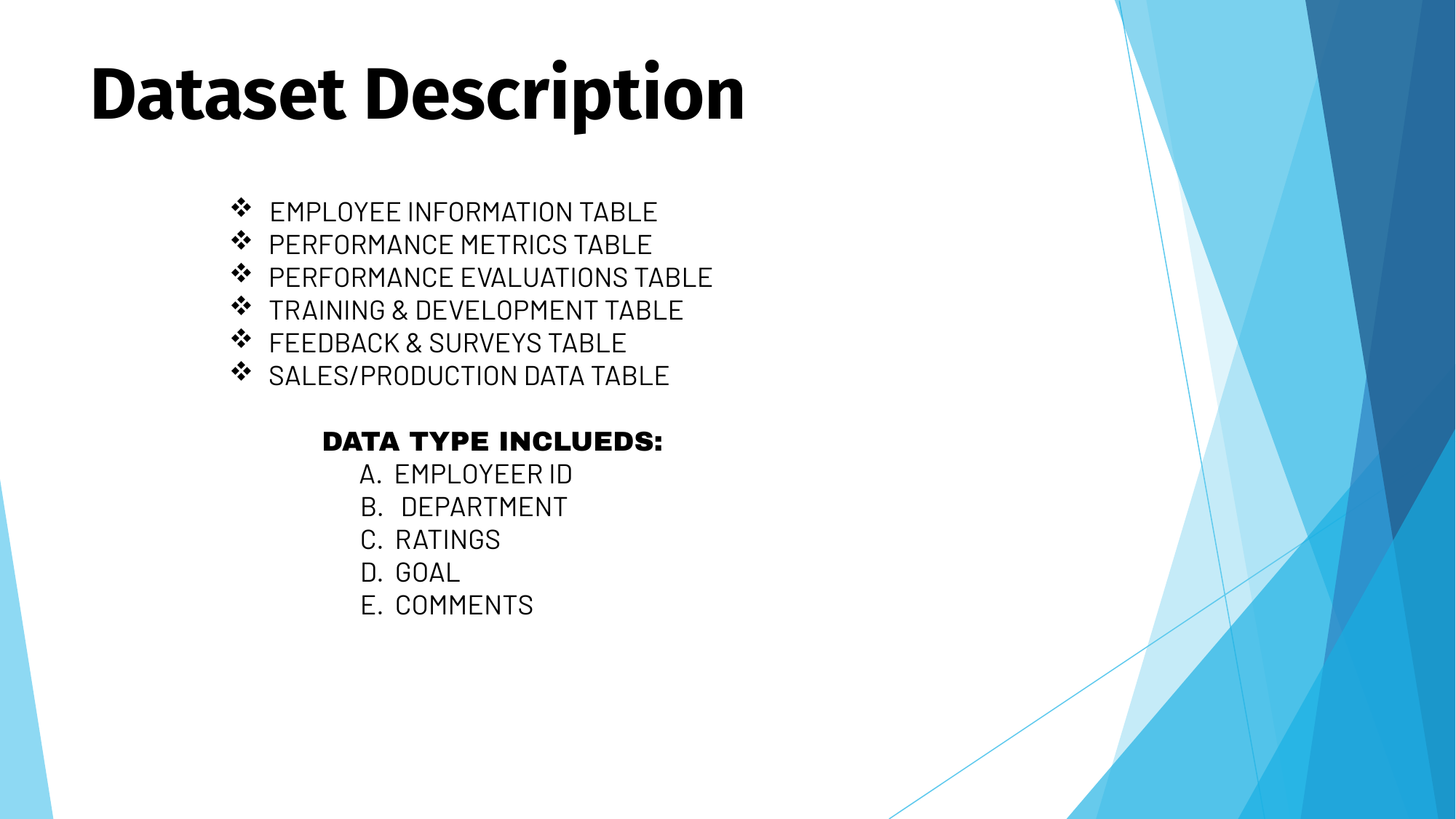

# Dataset Description
 EMPLOYEE INFORMATION TABLE
 PERFORMANCE METRICS TABLE
 PERFORMANCE EVALUATIONS TABLE
 TRAINING & DEVELOPMENT TABLE
 FEEDBACK & SURVEYS TABLE
 SALES/PRODUCTION DATA TABLE

               DATA TYPE INCLUEDS:
                     A.  EMPLOYEER ID
                        B.   DEPARTMENT
                        C.  RATINGS
                        D.  GOAL
                        E.  COMMENTS